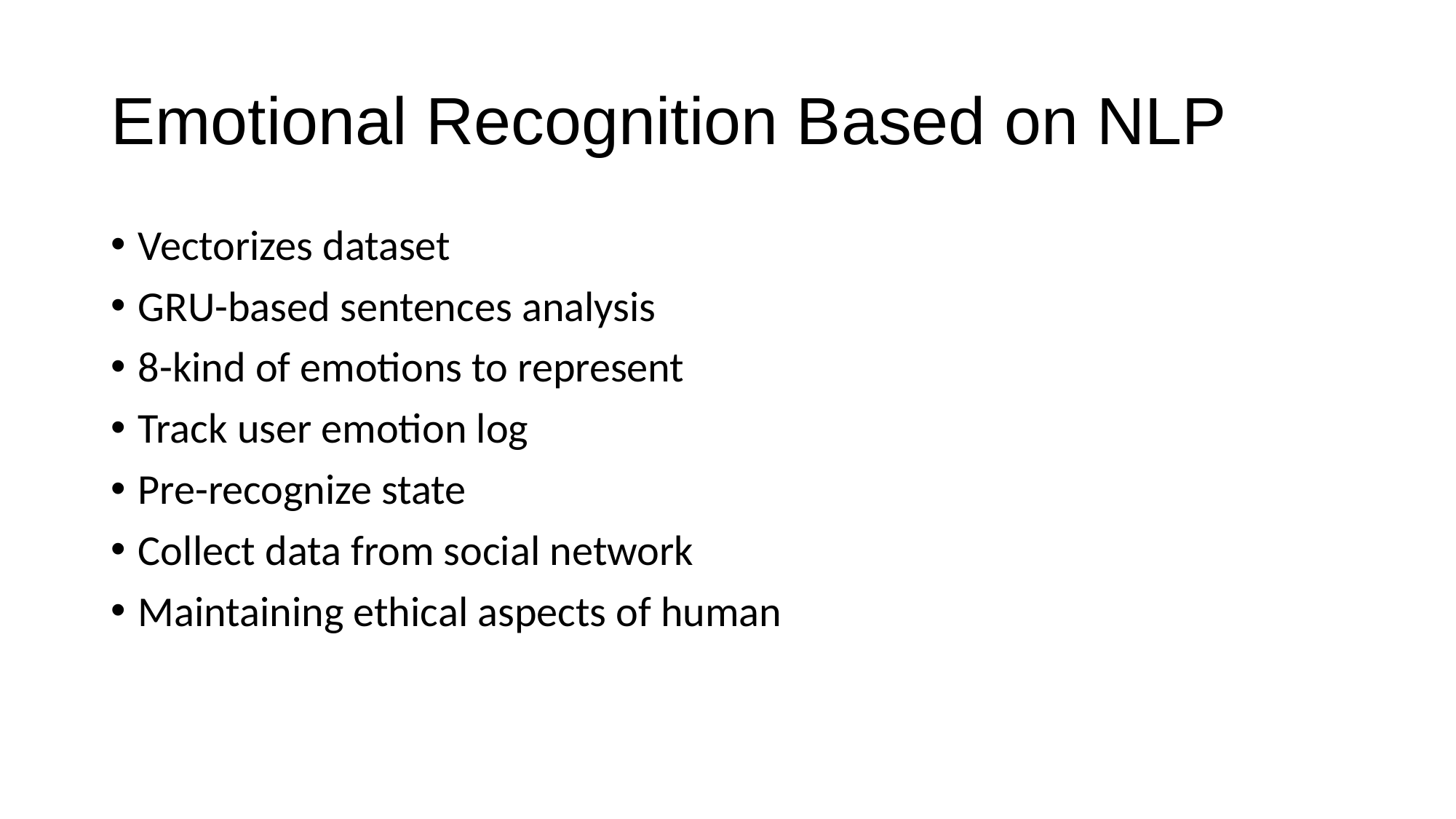

# Emotional Recognition Based on NLP
Vectorizes dataset
GRU-based sentences analysis
8-kind of emotions to represent
Track user emotion log
Pre-recognize state
Collect data from social network
Maintaining ethical aspects of human